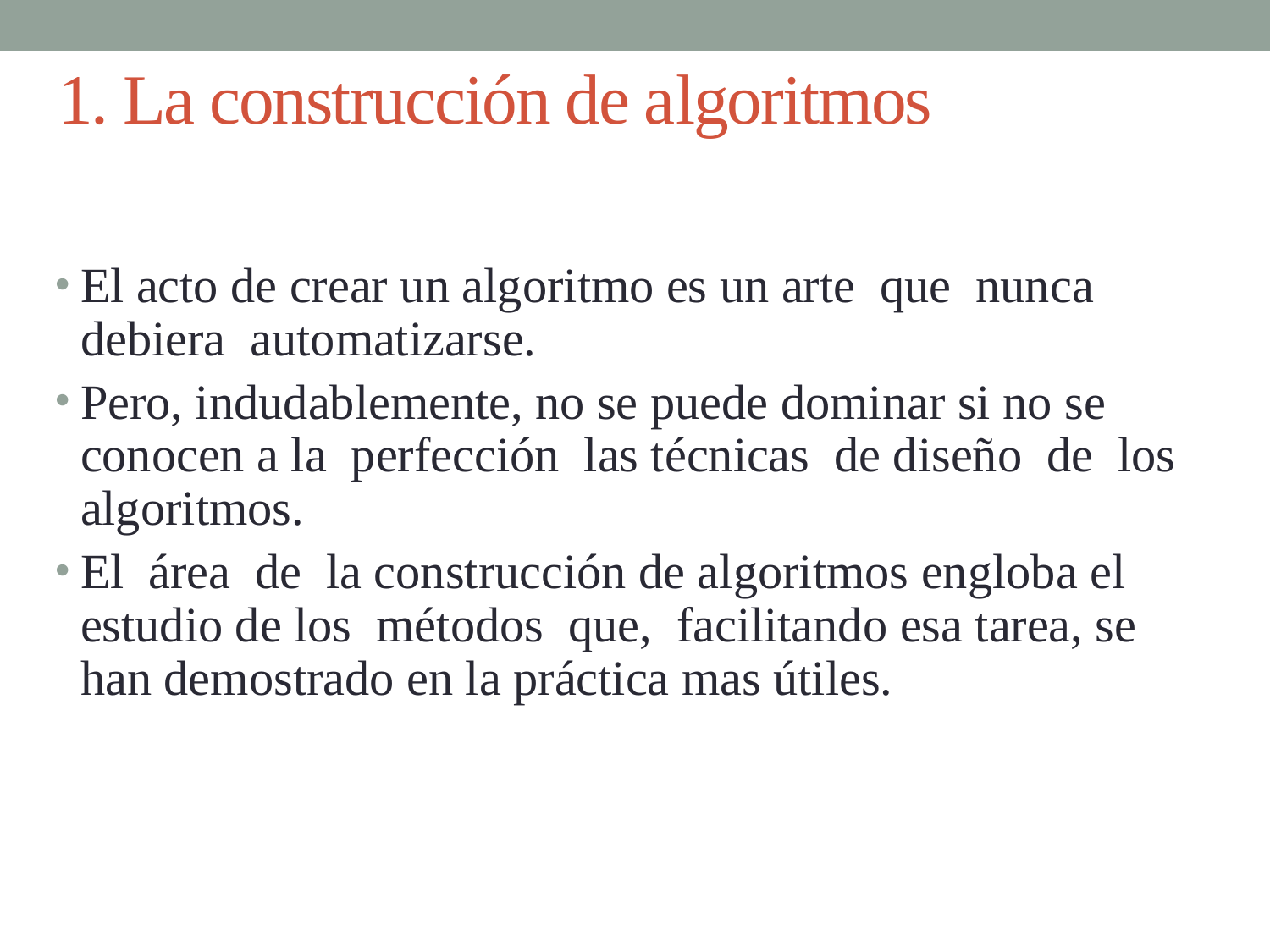

# 1. La construcción de algoritmos
El acto de crear un algoritmo es un arte  que  nunca  debiera  automatizarse.
Pero, indudablemente, no se puede dominar si no se conocen a la  perfección  las técnicas  de diseño  de  los  algoritmos.
El  área  de  la construcción de algoritmos engloba el estudio de los  métodos  que,  facilitando esa tarea, se han demostrado en la práctica mas útiles.